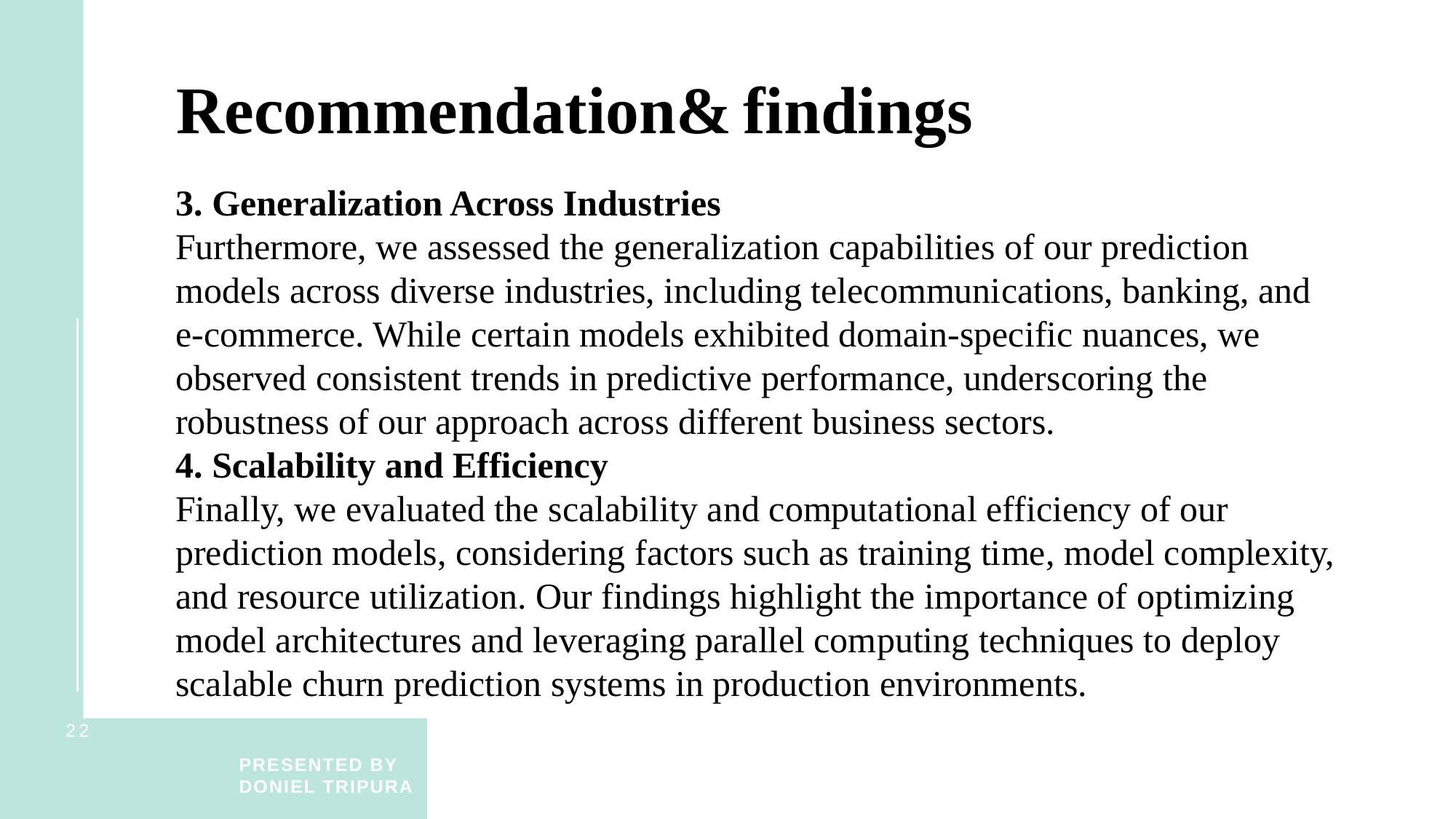

Recommendation& findings
3. Generalization Across Industries
Furthermore, we assessed the generalization capabilities of our prediction models across diverse industries, including telecommunications, banking, and e-commerce. While certain models exhibited domain-specific nuances, we observed consistent trends in predictive performance, underscoring the robustness of our approach across different business sectors.
4. Scalability and Efficiency
Finally, we evaluated the scalability and computational efficiency of our prediction models, considering factors such as training time, model complexity, and resource utilization. Our findings highlight the importance of optimizing model architectures and leveraging parallel computing techniques to deploy scalable churn prediction systems in production environments.

22
Presented by Doniel Tripura